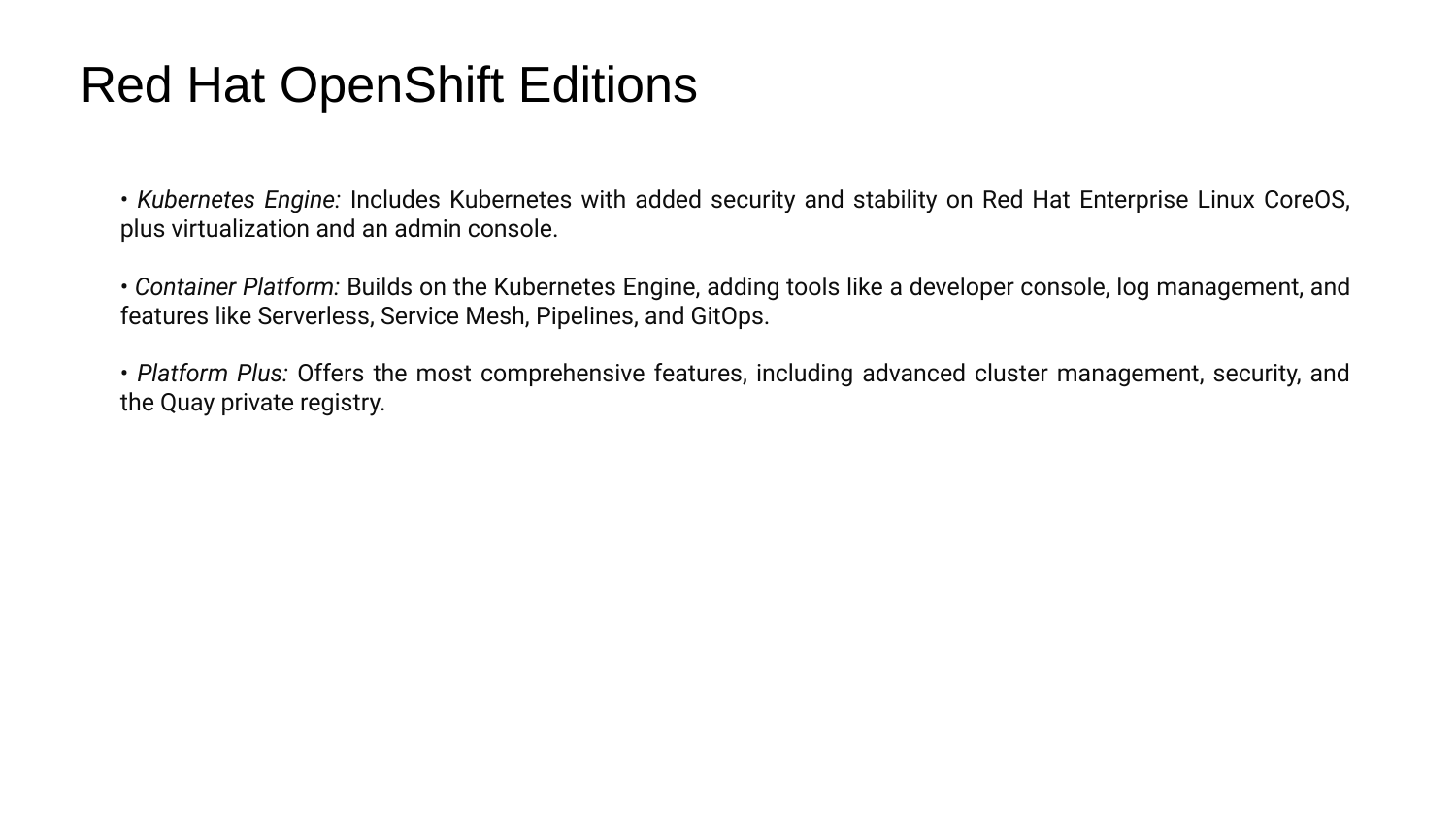

# Red Hat OpenShift Editions
• Kubernetes Engine: Includes Kubernetes with added security and stability on Red Hat Enterprise Linux CoreOS, plus virtualization and an admin console.

• Container Platform: Builds on the Kubernetes Engine, adding tools like a developer console, log management, and features like Serverless, Service Mesh, Pipelines, and GitOps.

• Platform Plus: Offers the most comprehensive features, including advanced cluster management, security, and the Quay private registry.